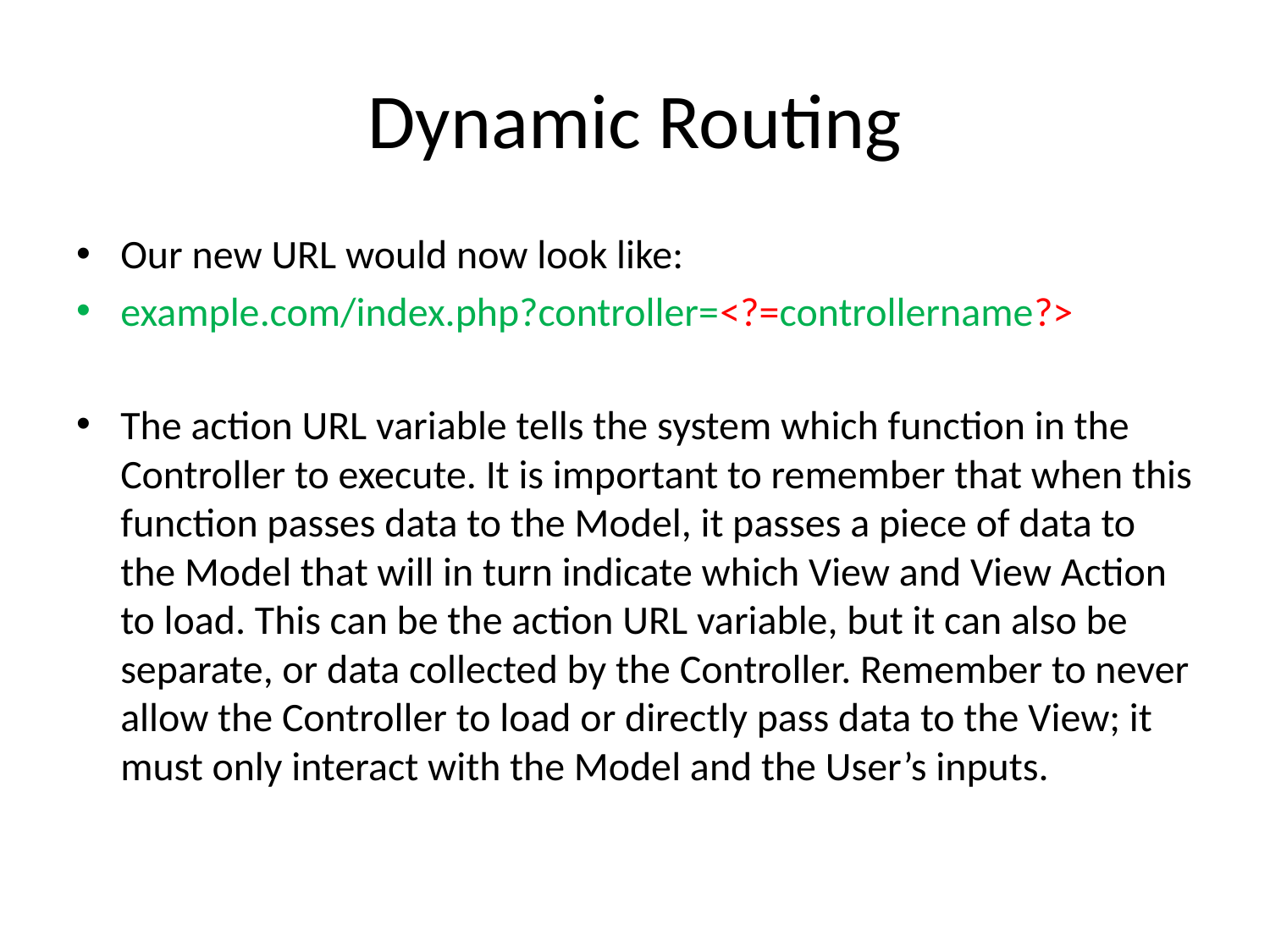

# Dynamic Routing
Our new URL would now look like:
example.com/index.php?controller=<?=controllername?>

The action URL variable tells the system which function in the Controller to execute. It is important to remember that when this function passes data to the Model, it passes a piece of data to the Model that will in turn indicate which View and View Action to load. This can be the action URL variable, but it can also be separate, or data collected by the Controller. Remember to never allow the Controller to load or directly pass data to the View; it must only interact with the Model and the User’s inputs.